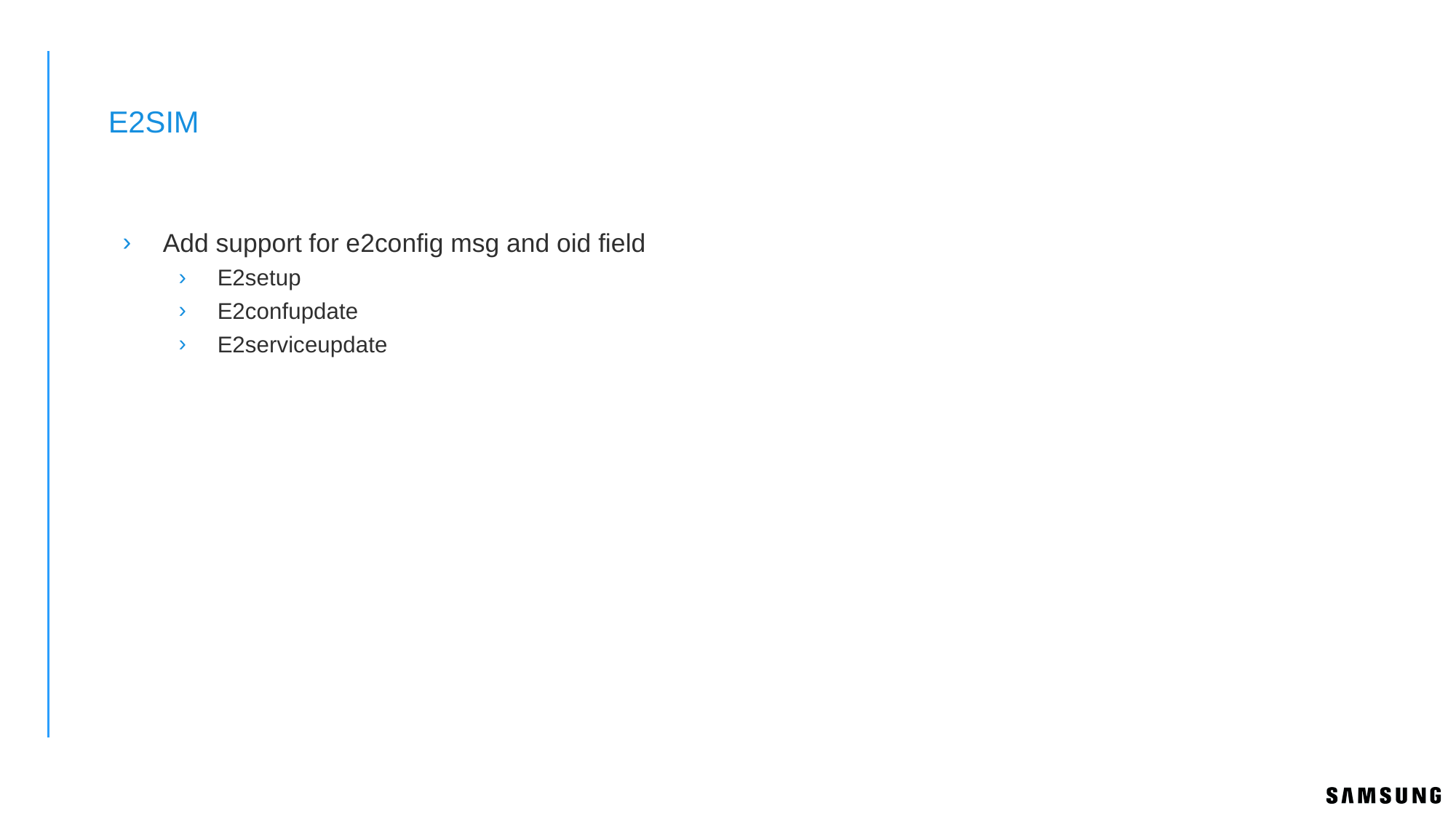

# E2SIM
Add support for e2config msg and oid field
E2setup
E2confupdate
E2serviceupdate